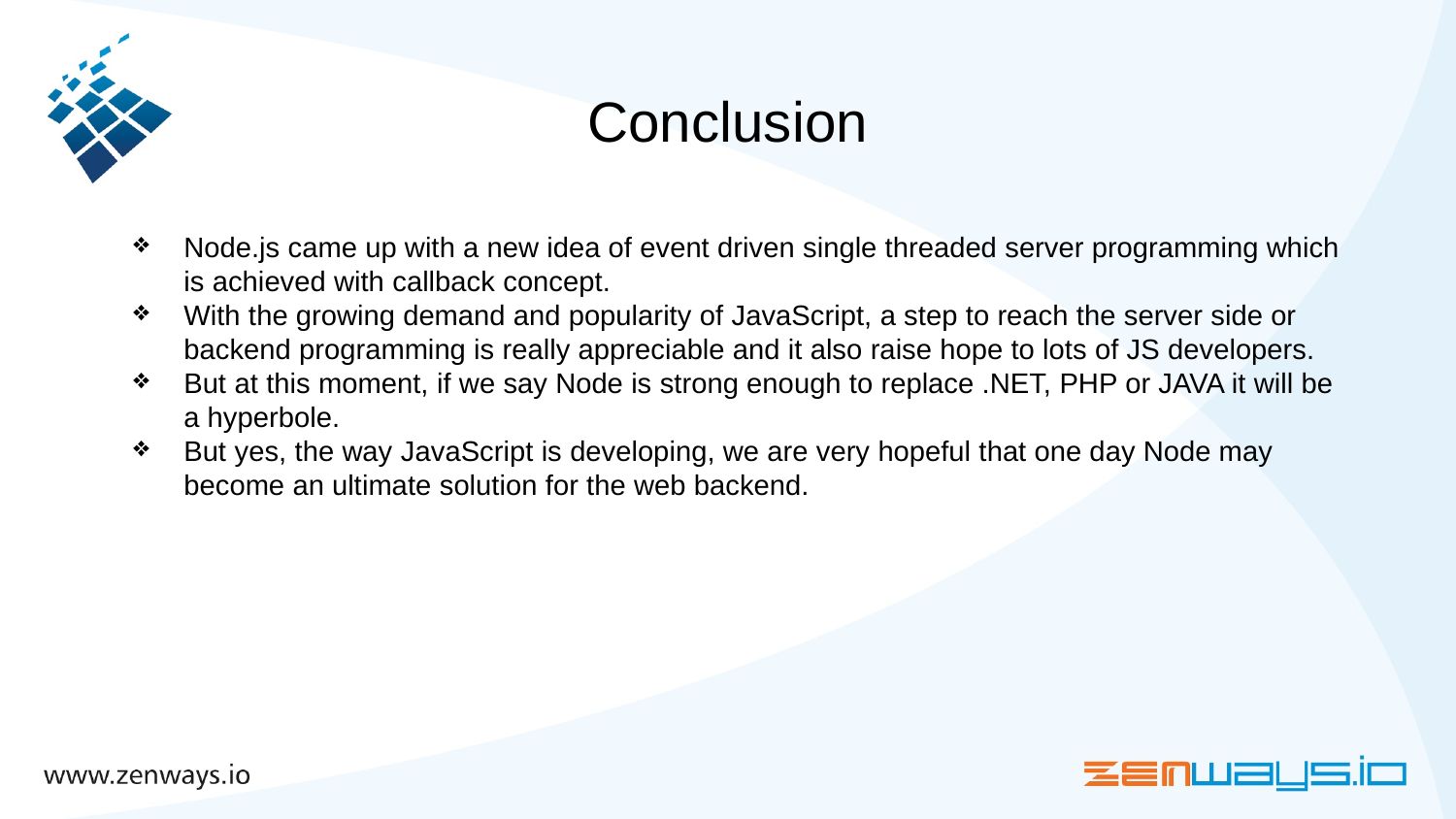

# Conclusion

Node.js came up with a new idea of event driven single threaded server programming which is achieved with callback concept.
With the growing demand and popularity of JavaScript, a step to reach the server side or backend programming is really appreciable and it also raise hope to lots of JS developers.
But at this moment, if we say Node is strong enough to replace .NET, PHP or JAVA it will be a hyperbole.
But yes, the way JavaScript is developing, we are very hopeful that one day Node may become an ultimate solution for the web backend.